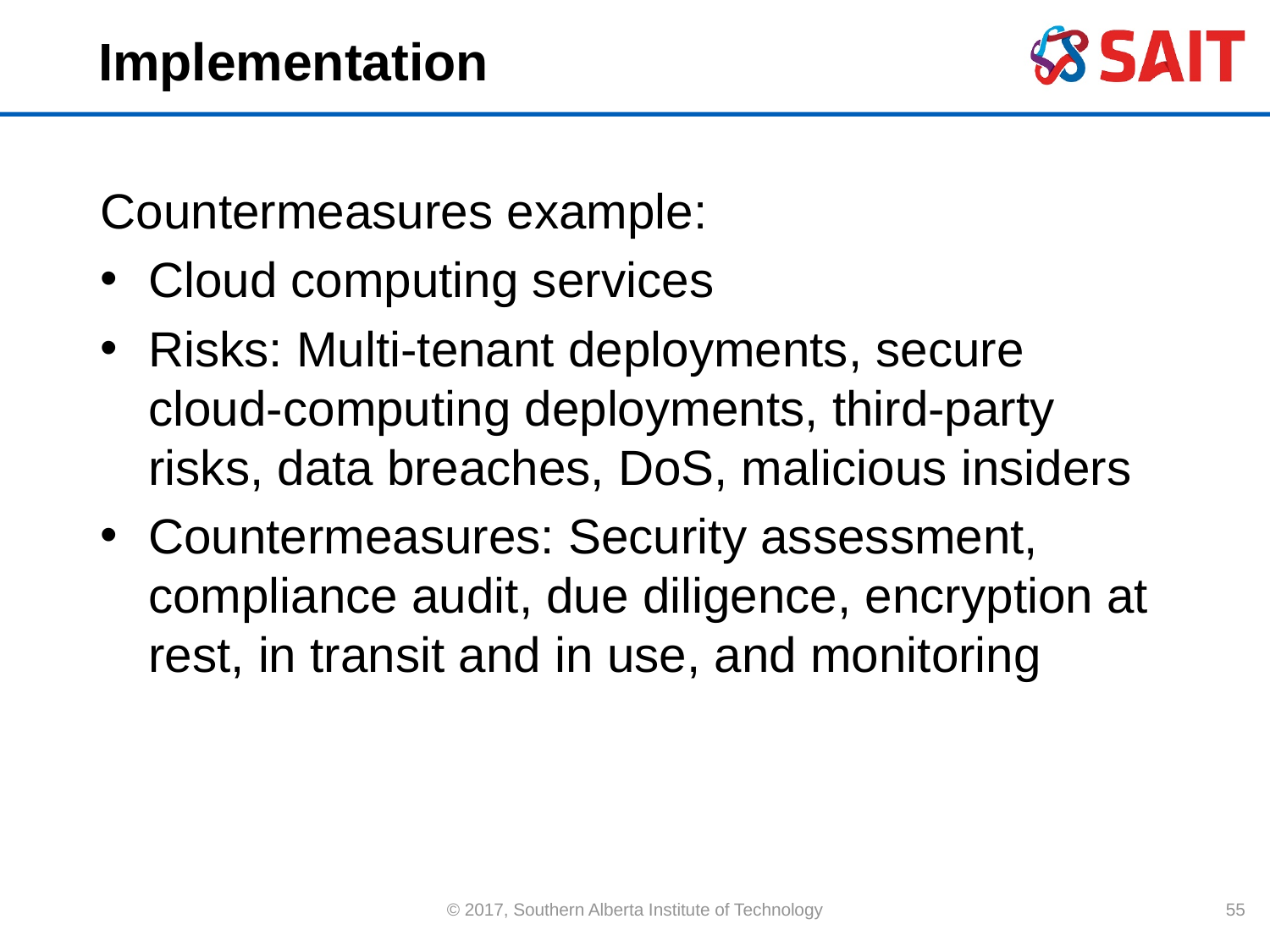

# Implementation
Countermeasures example:
Cloud computing services
Risks: Multi-tenant deployments, secure cloud-computing deployments, third-party risks, data breaches, DoS, malicious insiders
Countermeasures: Security assessment, compliance audit, due diligence, encryption at rest, in transit and in use, and monitoring